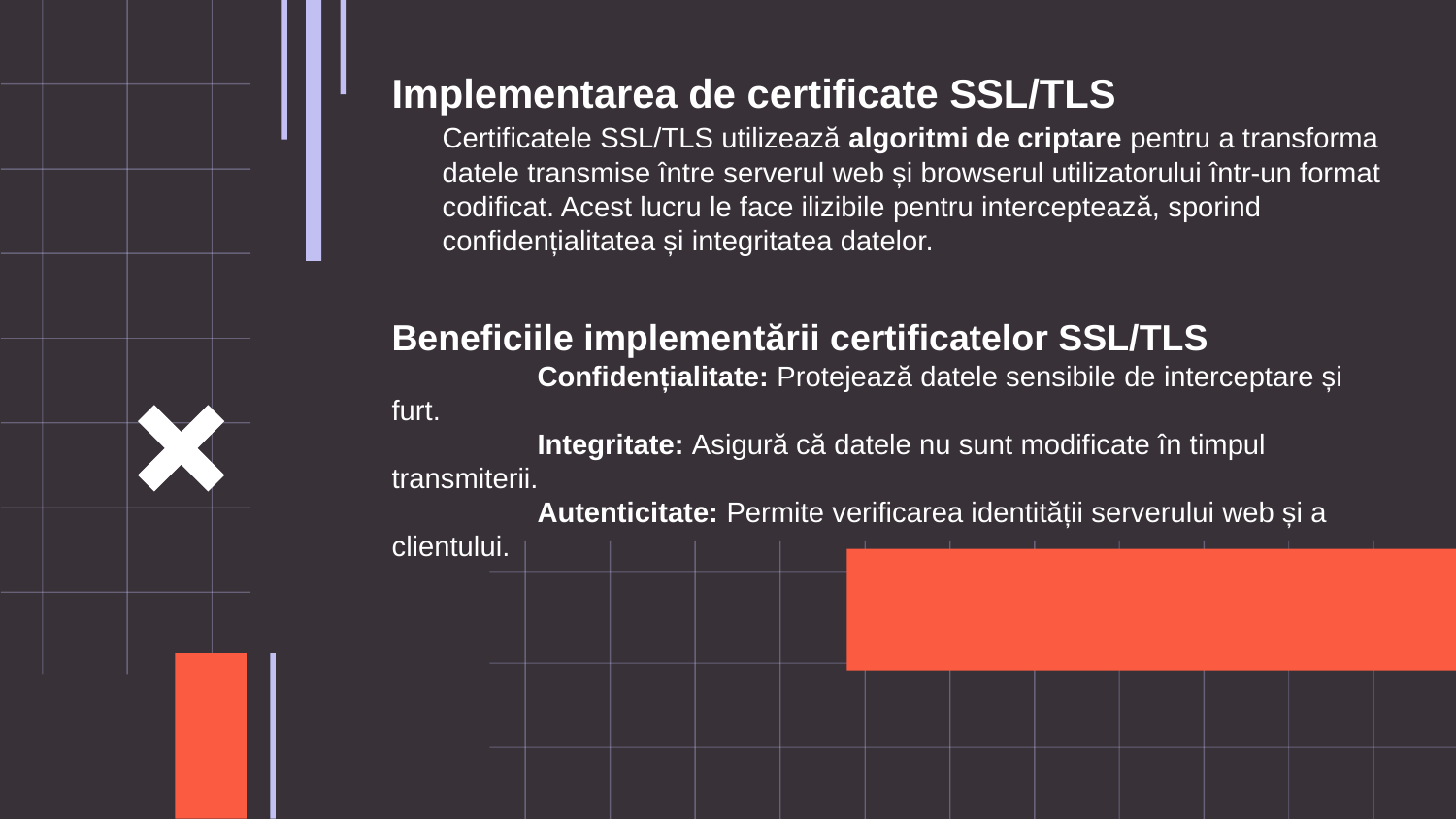

Implementarea de certificate SSL/TLS
	Certificatele SSL/TLS utilizează algoritmi de criptare pentru a transforma datele transmise între serverul web și browserul utilizatorului într-un format codificat. Acest lucru le face ilizibile pentru interceptează, sporind confidențialitatea și integritatea datelor.

Beneficiile implementării certificatelor SSL/TLS
	Confidențialitate: Protejează datele sensibile de interceptare și furt.
	Integritate: Asigură că datele nu sunt modificate în timpul transmiterii.
	Autenticitate: Permite verificarea identității serverului web și a clientului.